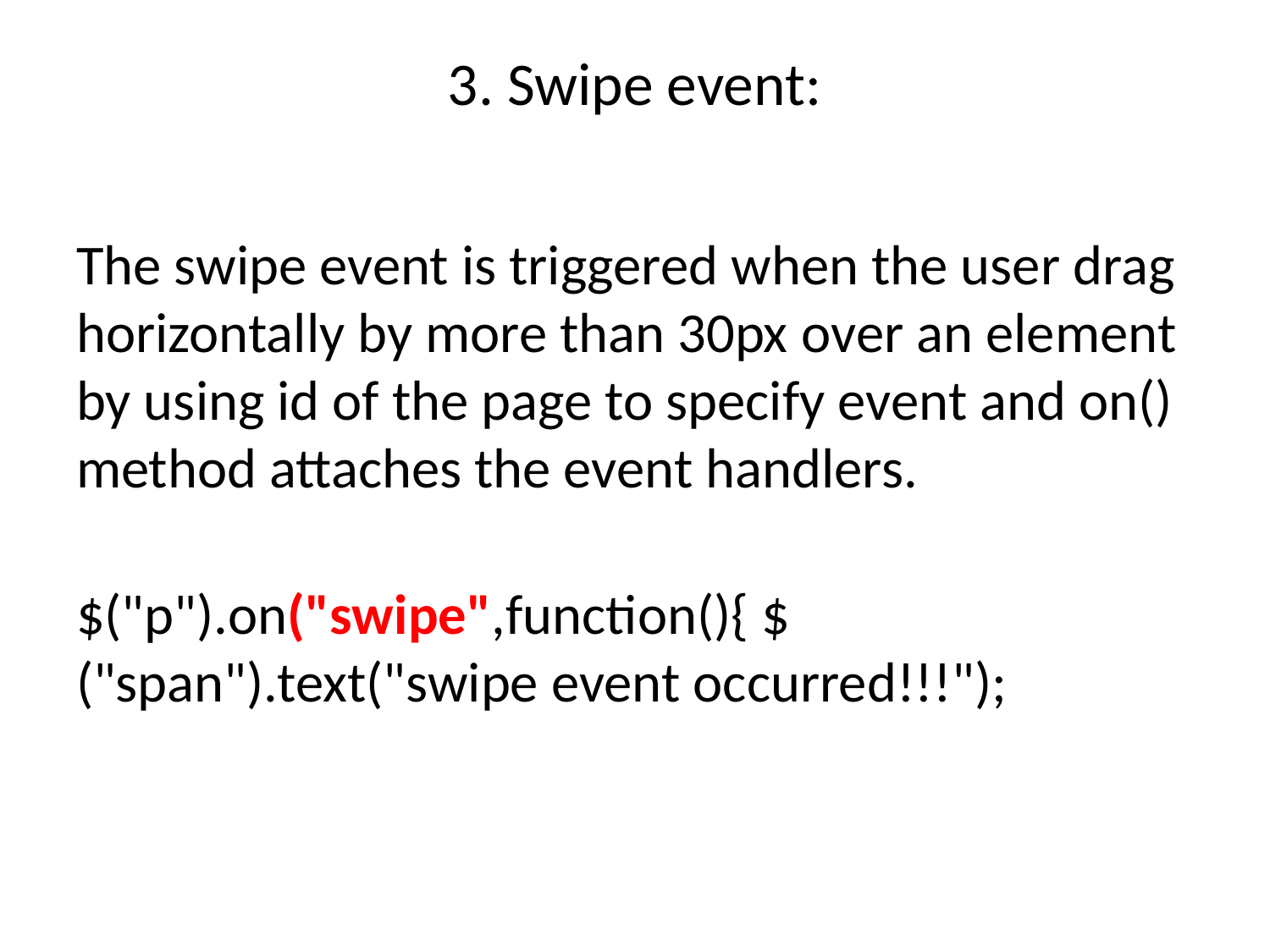

# 3. Swipe event:
The swipe event is triggered when the user drag horizontally by more than 30px over an element by using id of the page to specify event and on() method attaches the event handlers.
$("p").on("swipe",function(){ $("span").text("swipe event occurred!!!");